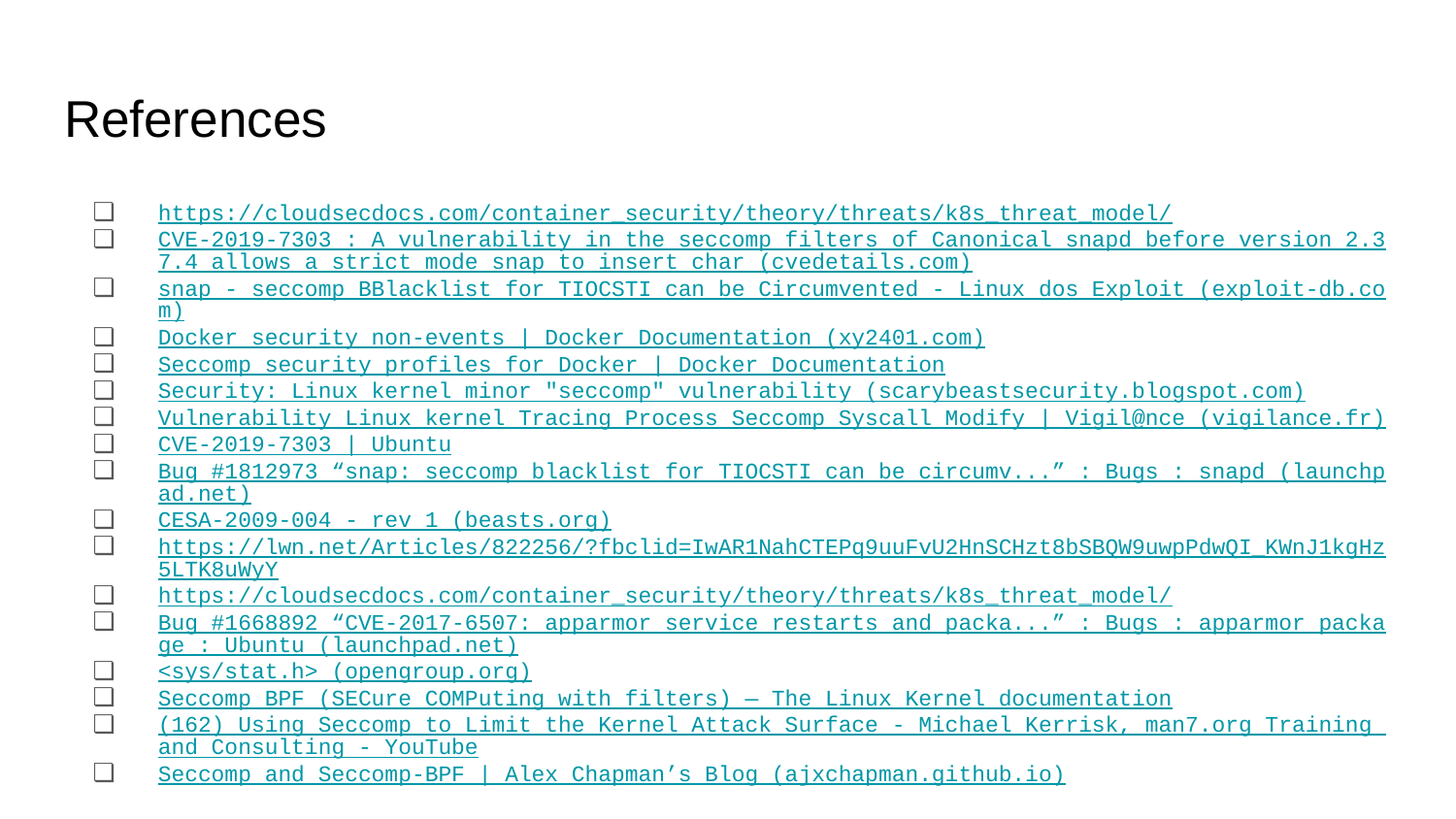

# References
https://cloudsecdocs.com/container_security/theory/threats/k8s_threat_model/
CVE-2019-7303 : A vulnerability in the seccomp filters of Canonical snapd before version 2.37.4 allows a strict mode snap to insert char (cvedetails.com)
snap - seccomp BBlacklist for TIOCSTI can be Circumvented - Linux dos Exploit (exploit-db.com)
Docker security non-events | Docker Documentation (xy2401.com)
Seccomp security profiles for Docker | Docker Documentation
Security: Linux kernel minor "seccomp" vulnerability (scarybeastsecurity.blogspot.com)
Vulnerability Linux kernel Tracing Process Seccomp Syscall Modify | Vigil@nce (vigilance.fr)
CVE-2019-7303 | Ubuntu
Bug #1812973 “snap: seccomp blacklist for TIOCSTI can be circumv...” : Bugs : snapd (launchpad.net)
CESA-2009-004 - rev 1 (beasts.org)
https://lwn.net/Articles/822256/?fbclid=IwAR1NahCTEPq9uuFvU2HnSCHzt8bSBQW9uwpPdwQI_KWnJ1kgHz5LTK8uWyY
https://cloudsecdocs.com/container_security/theory/threats/k8s_threat_model/
Bug #1668892 “CVE-2017-6507: apparmor service restarts and packa...” : Bugs : apparmor package : Ubuntu (launchpad.net)
<sys/stat.h> (opengroup.org)
Seccomp BPF (SECure COMPuting with filters) — The Linux Kernel documentation
(162) Using Seccomp to Limit the Kernel Attack Surface - Michael Kerrisk, man7.org Training and Consulting - YouTube
Seccomp and Seccomp-BPF | Alex Chapman’s Blog (ajxchapman.github.io)